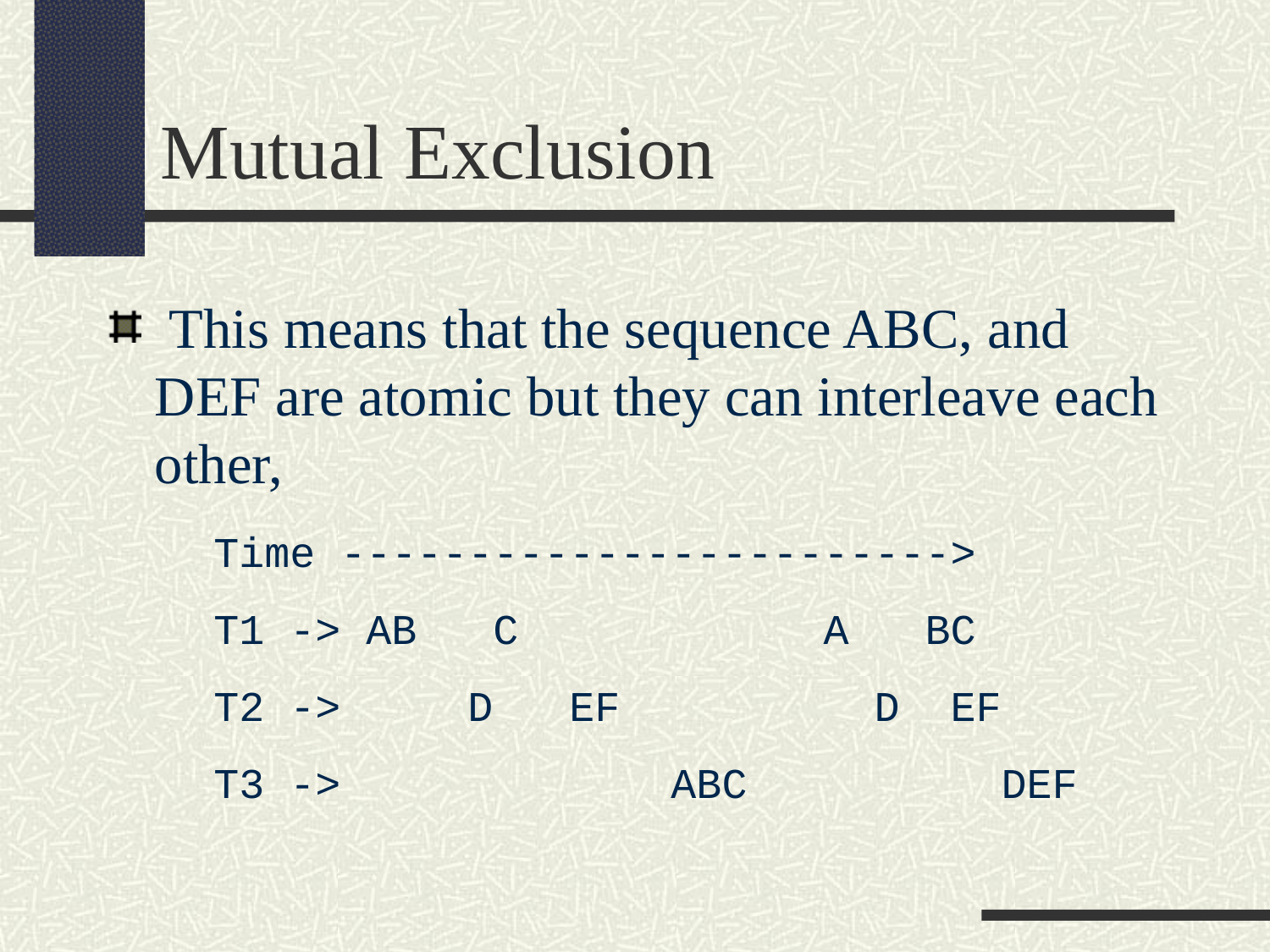

Mutual Exclusion
 This means that the sequence ABC, and DEF are atomic but they can interleave each other,
Time ------------------------>
T1 -> AB   C            A   BC
T2 ->     D   EF          D  EF
T3 ->             ABC          DEF